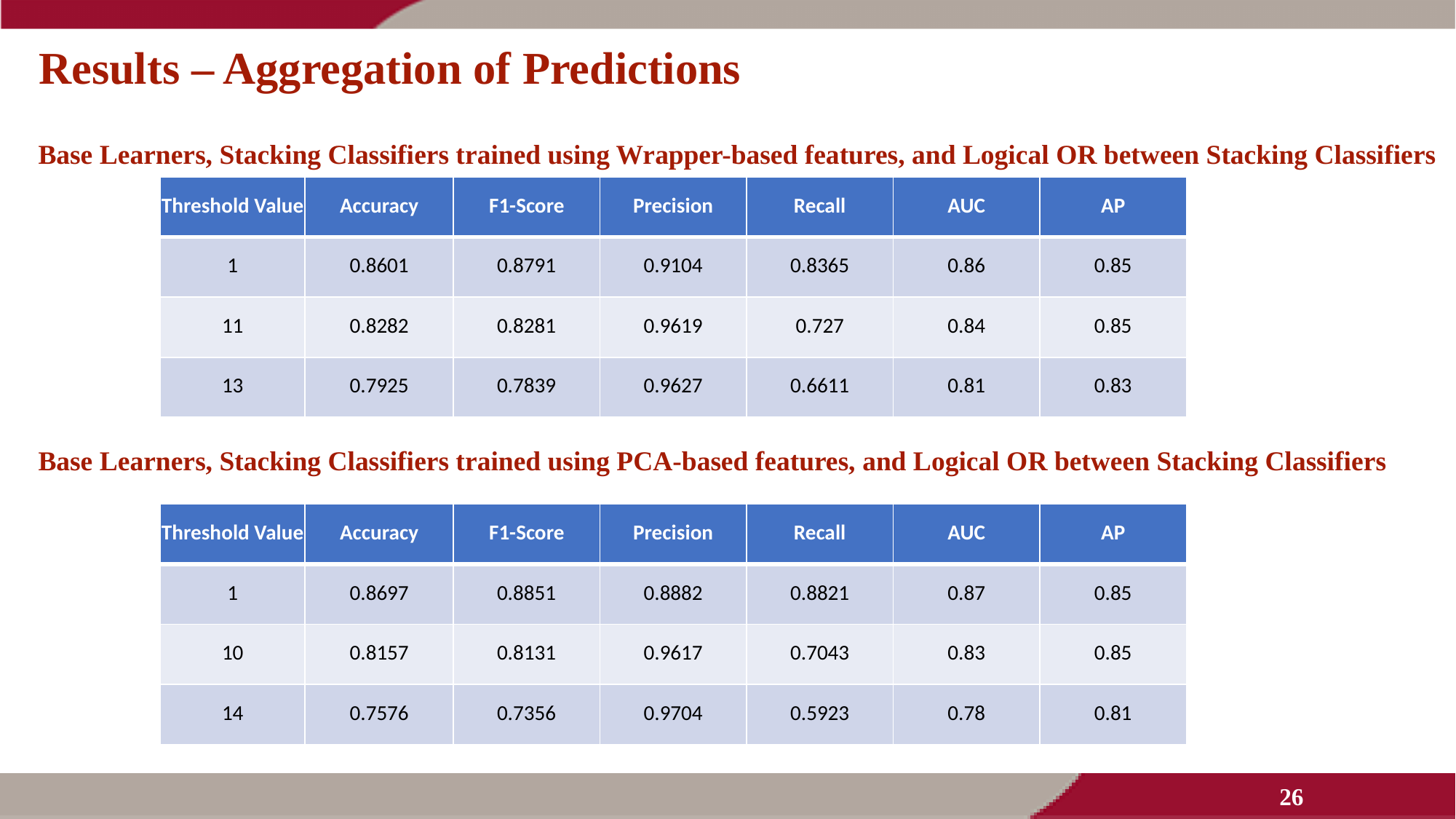

# Results – Aggregation of Predictions

Base Learners, Stacking Classifiers trained using Wrapper-based features, and Logical OR between Stacking Classifiers
| Threshold Value | Accuracy | F1-Score | Precision | Recall | AUC | AP |
| --- | --- | --- | --- | --- | --- | --- |
| 1 | 0.8601 | 0.8791 | 0.9104 | 0.8365 | 0.86 | 0.85 |
| 11 | 0.8282 | 0.8281 | 0.9619 | 0.727 | 0.84 | 0.85 |
| 13 | 0.7925 | 0.7839 | 0.9627 | 0.6611 | 0.81 | 0.83 |
Base Learners, Stacking Classifiers trained using PCA-based features, and Logical OR between Stacking Classifiers
| Threshold Value | Accuracy | F1-Score | Precision | Recall | AUC | AP |
| --- | --- | --- | --- | --- | --- | --- |
| 1 | 0.8697 | 0.8851 | 0.8882 | 0.8821 | 0.87 | 0.85 |
| 10 | 0.8157 | 0.8131 | 0.9617 | 0.7043 | 0.83 | 0.85 |
| 14 | 0.7576 | 0.7356 | 0.9704 | 0.5923 | 0.78 | 0.81 |
26